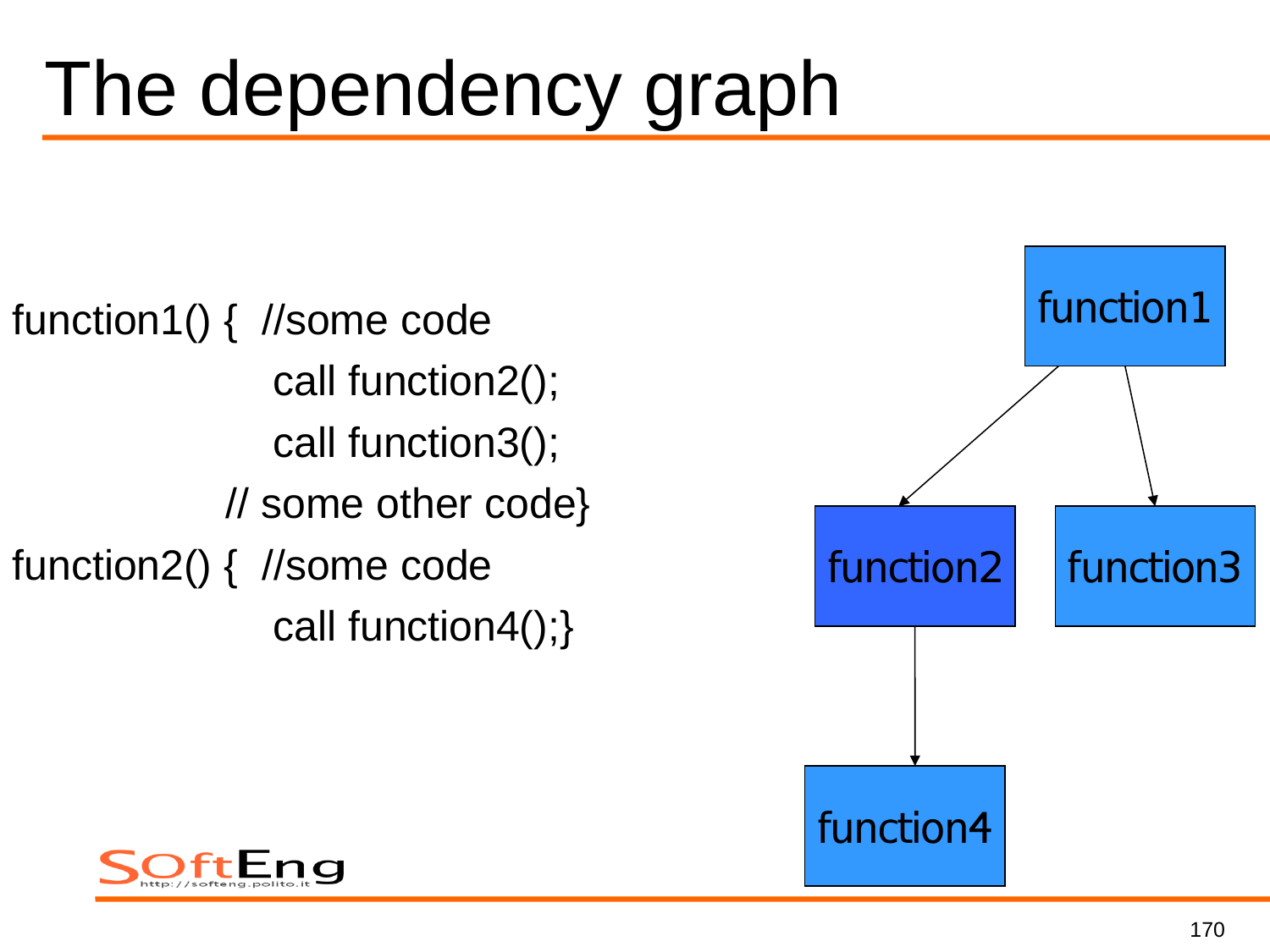

# The dependency graph
function1
function1() {  //some code
                      call function2();
                      call function3();
                  // some other code}
function2() {  //some code
                      call function4();}

function2
function3

function4
170